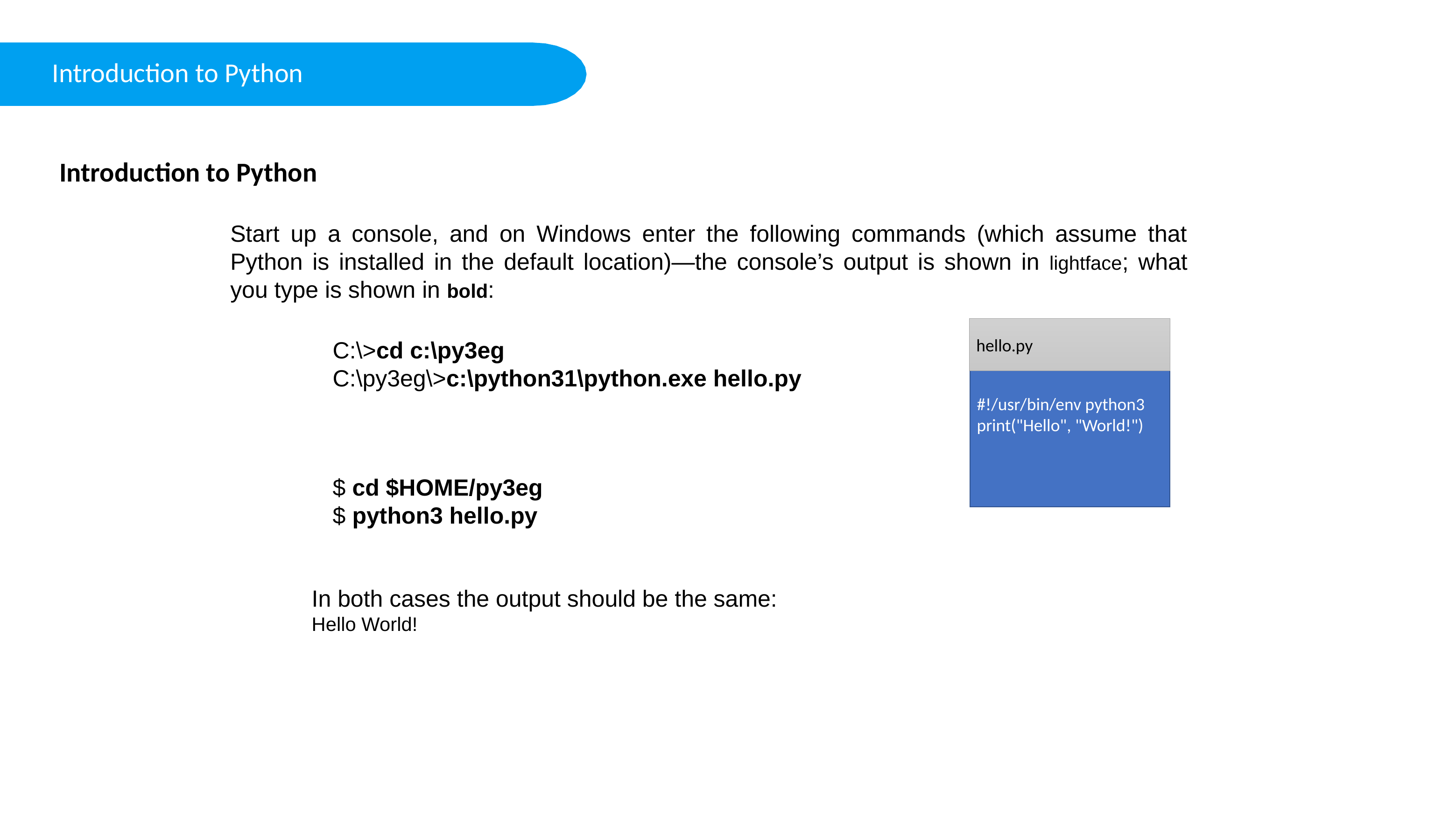

Introduction to Python
Introduction to Python
Start up a console, and on Windows enter the following commands (which assume that Python is installed in the default location)—the console’s output is shown in lightface; what you type is shown in bold:
hello.py
#!/usr/bin/env python3
print("Hello", "World!")
C:\>cd c:\py3eg
C:\py3eg\>c:\python31\python.exe hello.py
$ cd $HOME/py3eg
$ python3 hello.py
In both cases the output should be the same:
Hello World!